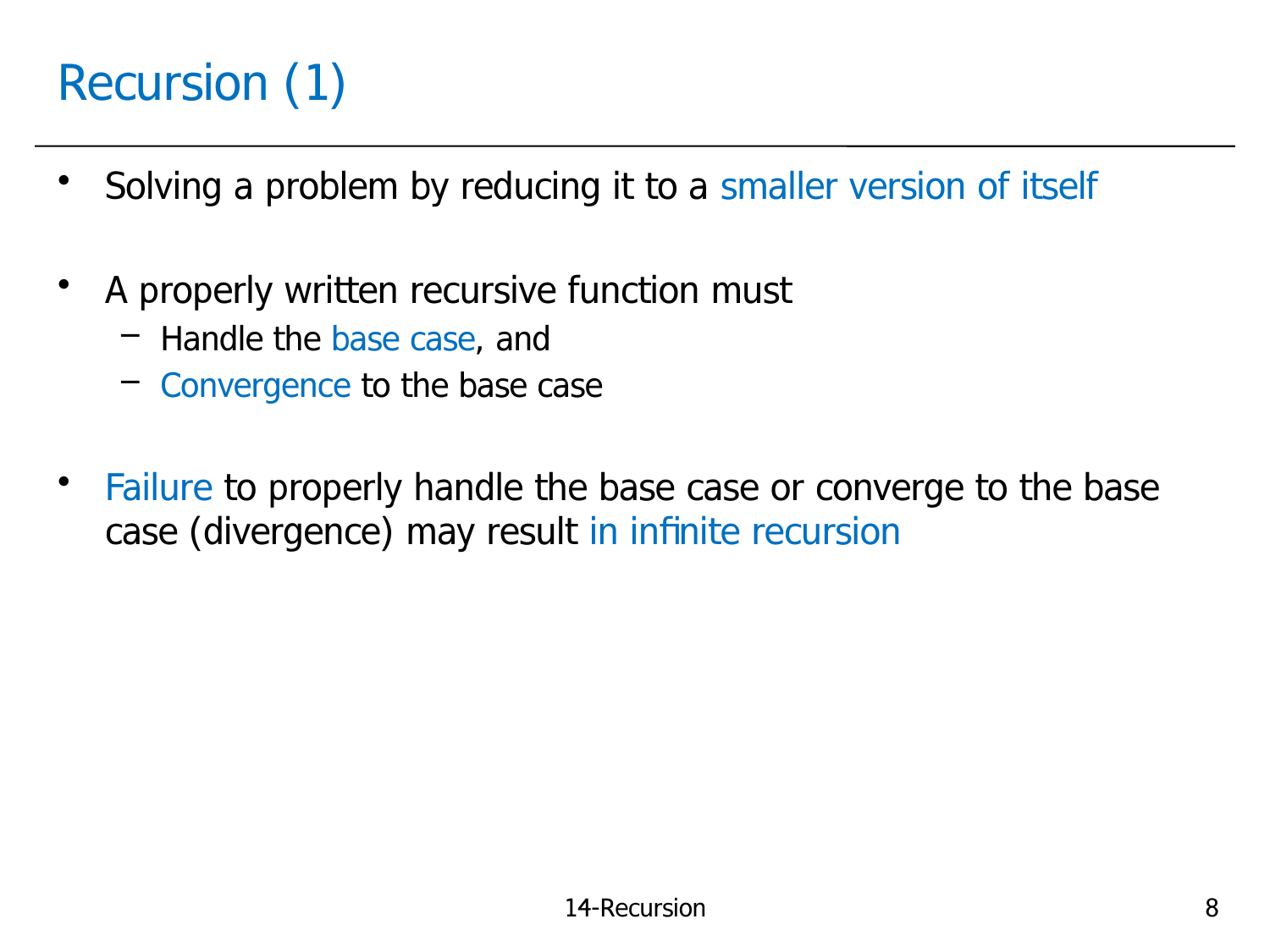

# Recursion (1)
Solving a problem by reducing it to a smaller version of itself

A properly written recursive function must
Handle the base case, and
Convergence to the base case

Failure to properly handle the base case or converge to the base case (divergence) may result in infinite recursion
14-Recursion
8